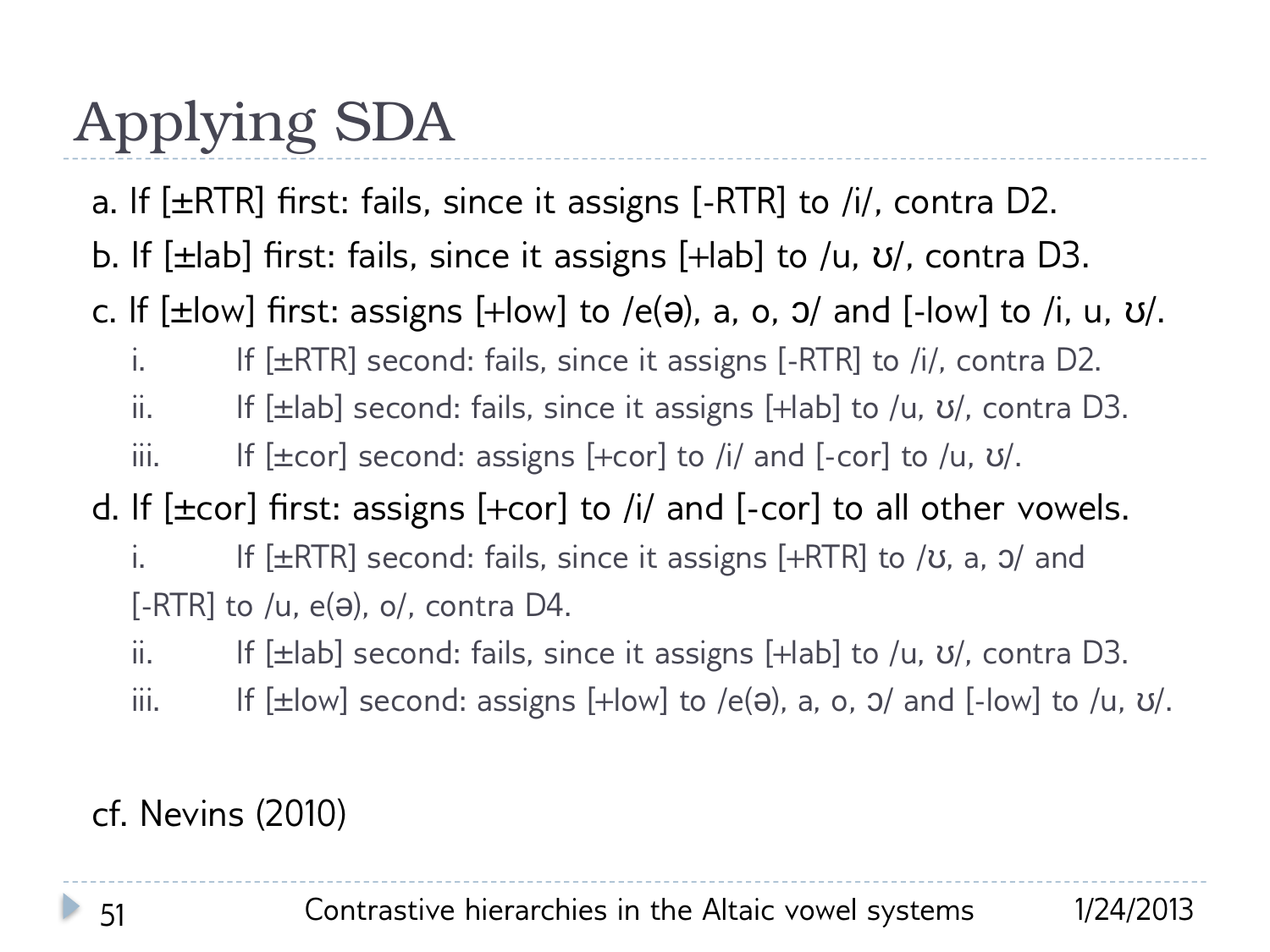

# Applying SDA
a. If [±RTR] first: fails, since it assigns [-RTR] to /i/, contra D2.
b. If [±lab] first: fails, since it assigns [+lab] to /u, ʊ/, contra D3.
c. If [±low] first: assigns [+low] to /e(ə), a, o, ɔ/ and [-low] to /i, u, ʊ/.
i.	If [±RTR] second: fails, since it assigns [-RTR] to /i/, contra D2.
ii.	If [±lab] second: fails, since it assigns [+lab] to /u, ʊ/, contra D3.
iii.	If [±cor] second: assigns [+cor] to /i/ and [-cor] to /u, ʊ/.
d. If [±cor] first: assigns [+cor] to /i/ and [-cor] to all other vowels.
i.	If [±RTR] second: fails, since it assigns [+RTR] to /ʊ, a, ɔ/ and
	[-RTR] to /u, e(ə), o/, contra D4.
ii.	If [±lab] second: fails, since it assigns [+lab] to /u, ʊ/, contra D3.
iii.	If [±low] second: assigns [+low] to /e(ə), a, o, ɔ/ and [-low] to /u, ʊ/.

cf. Nevins (2010)

Contrastive hierarchies in the Altaic vowel systems
1/24/2013
51